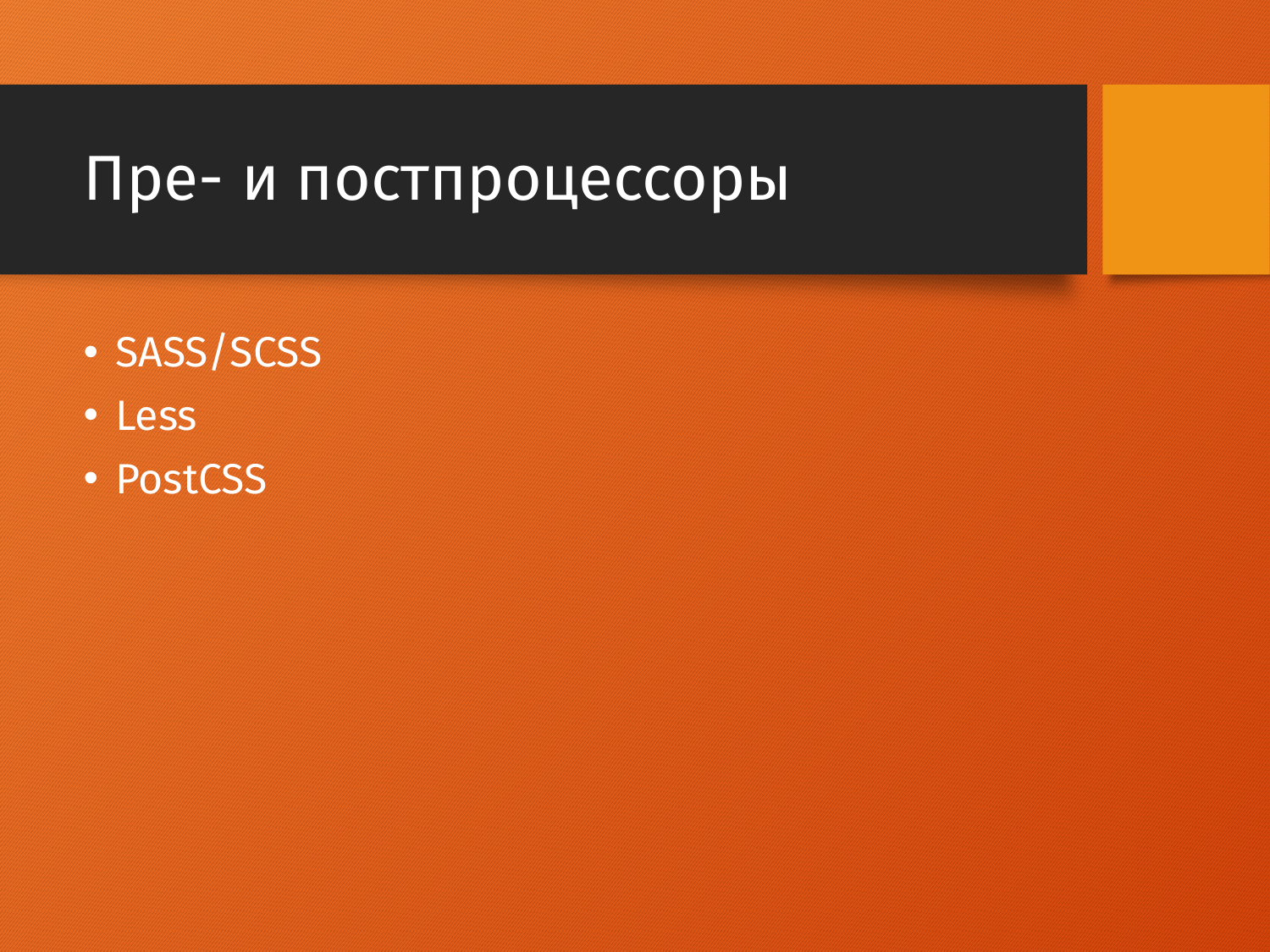

# Пре- и постпроцессоры
SASS/SCSS
Less
PostCSS